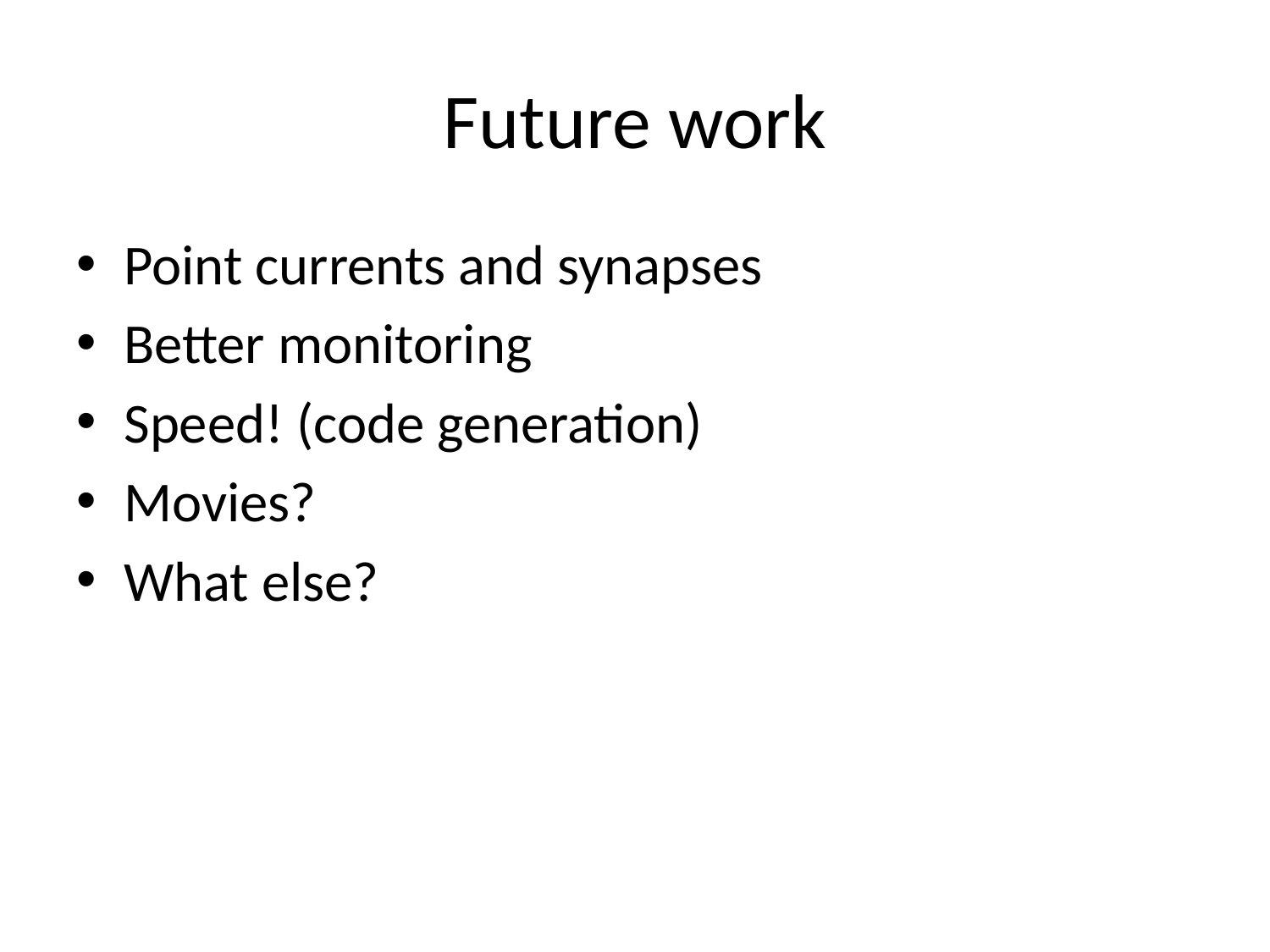

# Future work
Point currents and synapses
Better monitoring
Speed! (code generation)
Movies?
What else?